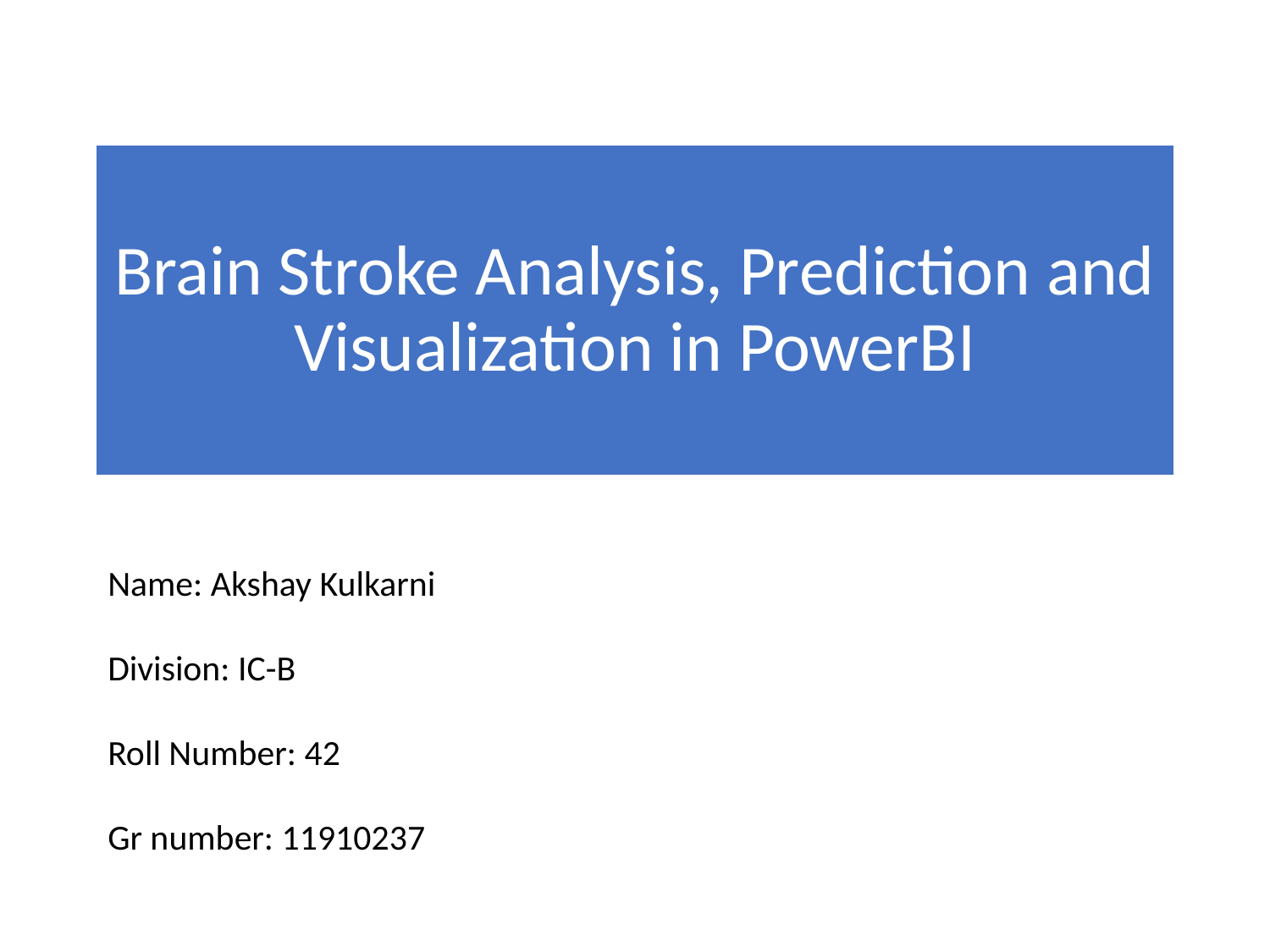

# Brain Stroke Analysis, Prediction and Visualization in PowerBI
Name: Akshay Kulkarni

Division: IC-B

Roll Number: 42

Gr number: 11910237